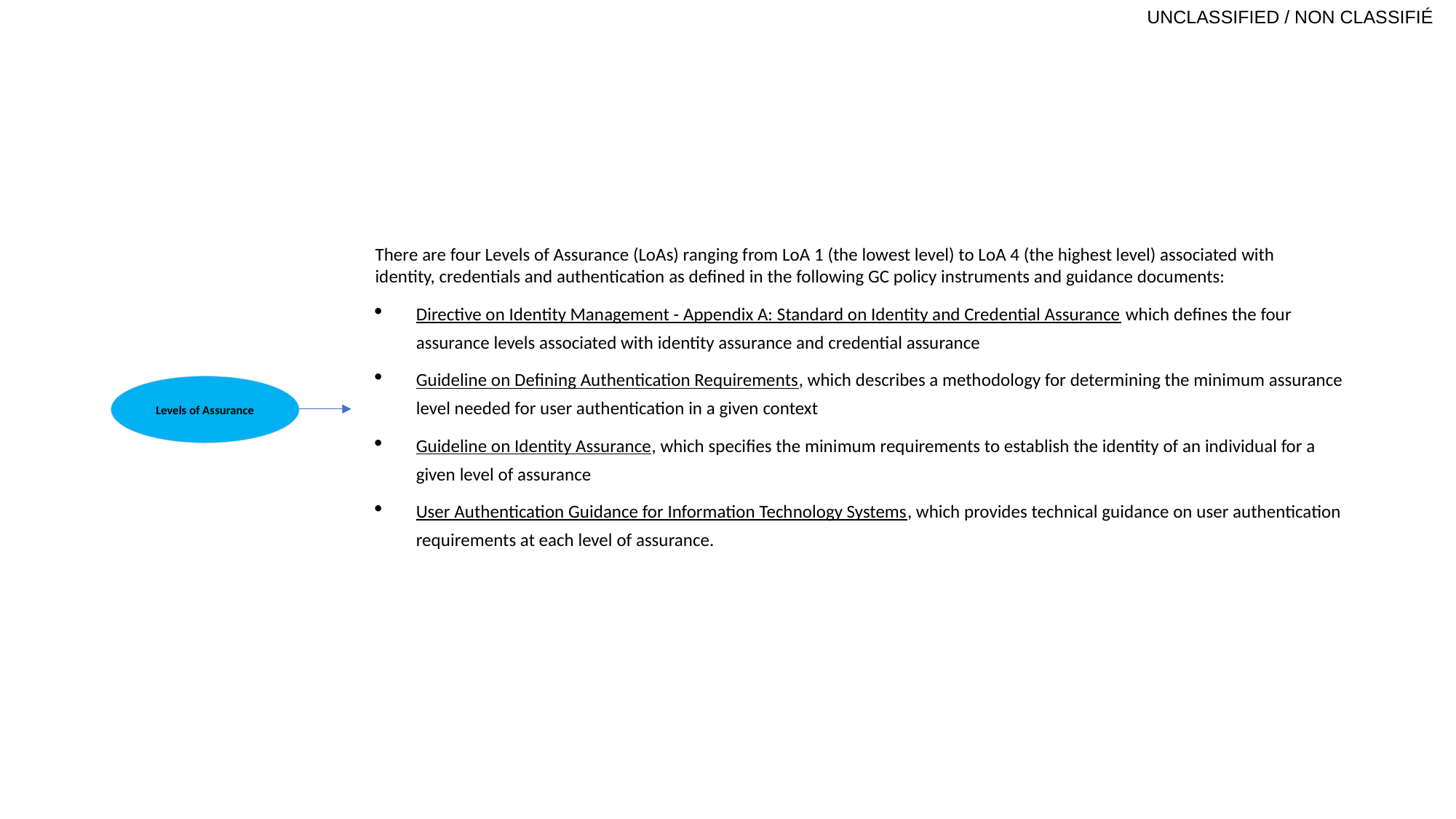

There are four Levels of Assurance (LoAs) ranging from LoA 1 (the lowest level) to LoA 4 (the highest level) associated with
identity, credentials and authentication as defined in the following GC policy instruments and guidance documents:
Directive on Identity Management - Appendix A: Standard on Identity and Credential Assurance which defines the four assurance levels associated with identity assurance and credential assurance
Guideline on Defining Authentication Requirements, which describes a methodology for determining the minimum assurance level needed for user authentication in a given context
Guideline on Identity Assurance, which specifies the minimum requirements to establish the identity of an individual for a given level of assurance
User Authentication Guidance for Information Technology Systems, which provides technical guidance on user authentication requirements at each level of assurance.

Levels of Assurance